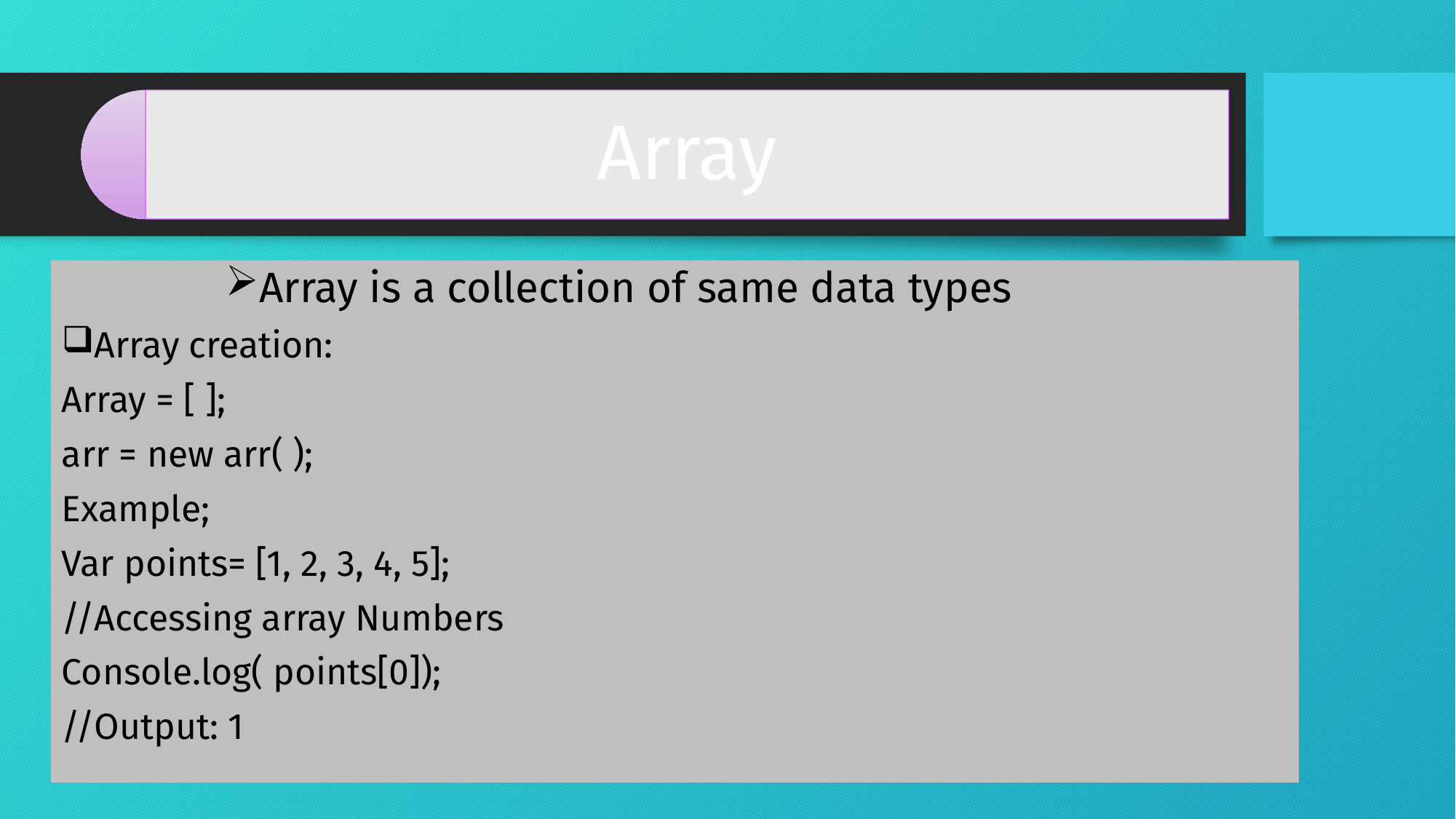

Array
Array is a collection of same data types
Array creation:
Array = [ ];
arr = new arr( );
Example;
Var points= [1, 2, 3, 4, 5];
//Accessing array Numbers
Console.log( points[0]);
//Output: 1